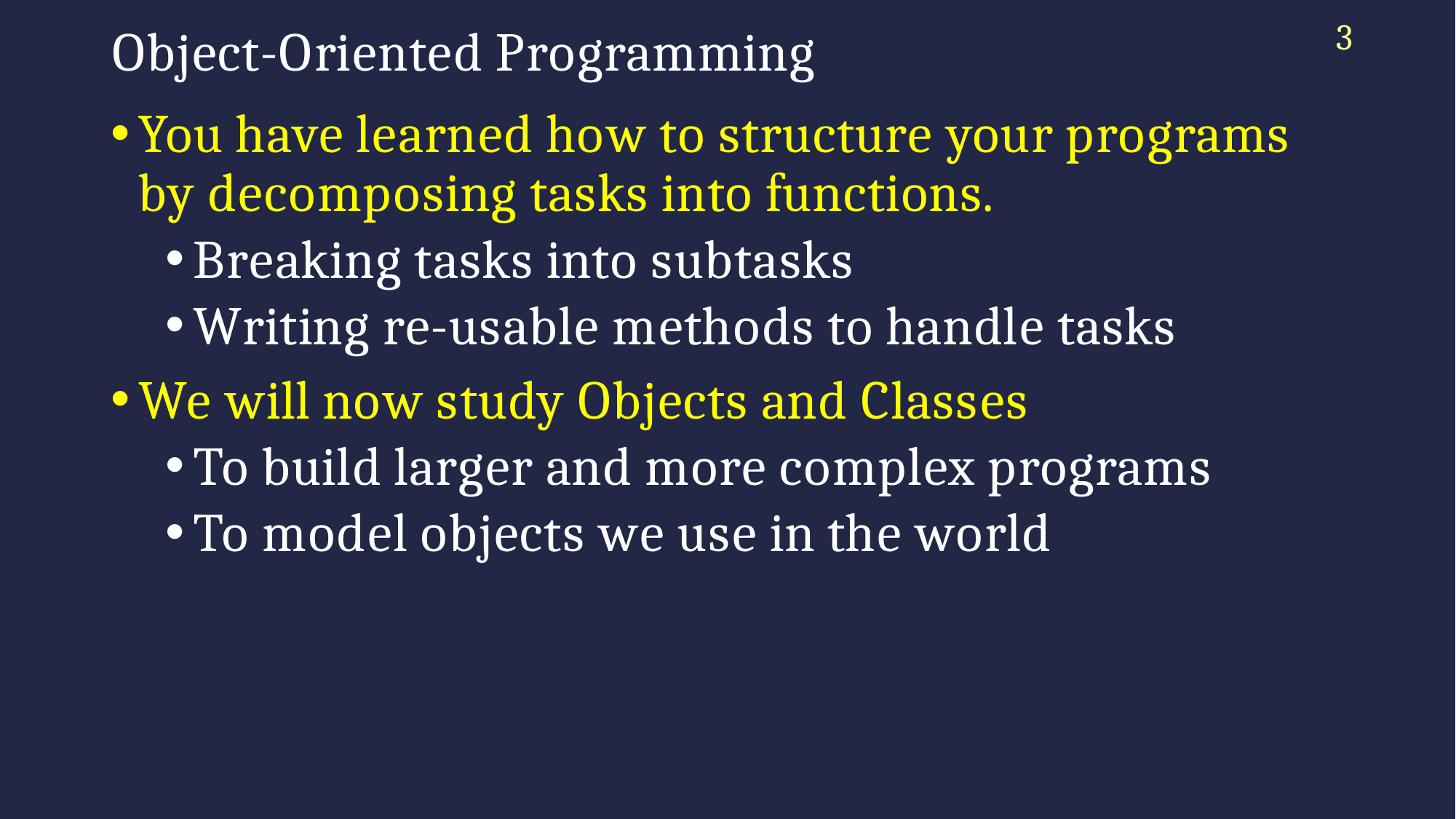

3
# Object-Oriented Programming
You have learned how to structure your programs by decomposing tasks into functions.
Breaking tasks into subtasks
Writing re-usable methods to handle tasks
We will now study Objects and Classes
To build larger and more complex programs
To model objects we use in the world